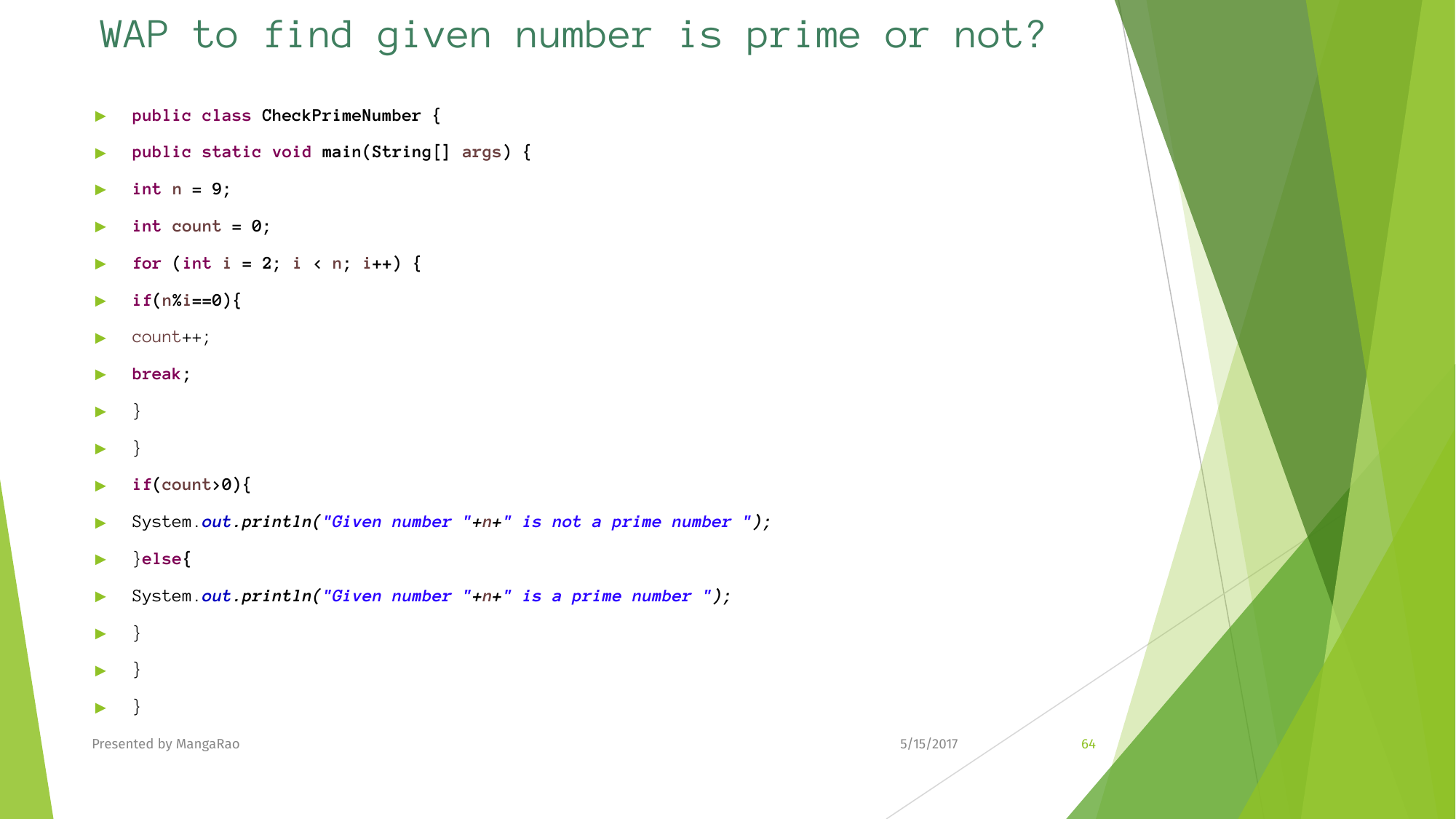

# WAP to find given number is prime or not?
public class CheckPrimeNumber {
public static void main(String[] args) {
int n = 9;
int count = 0;
for (int i = 2; i < n; i++) {
if(n%i==0){
count++;
break;
}
}
if(count>0){
System.out.println("Given number "+n+" is not a prime number ");
}else{
System.out.println("Given number "+n+" is a prime number ");
}
}
}

Presented by MangaRao
5/15/2017
64